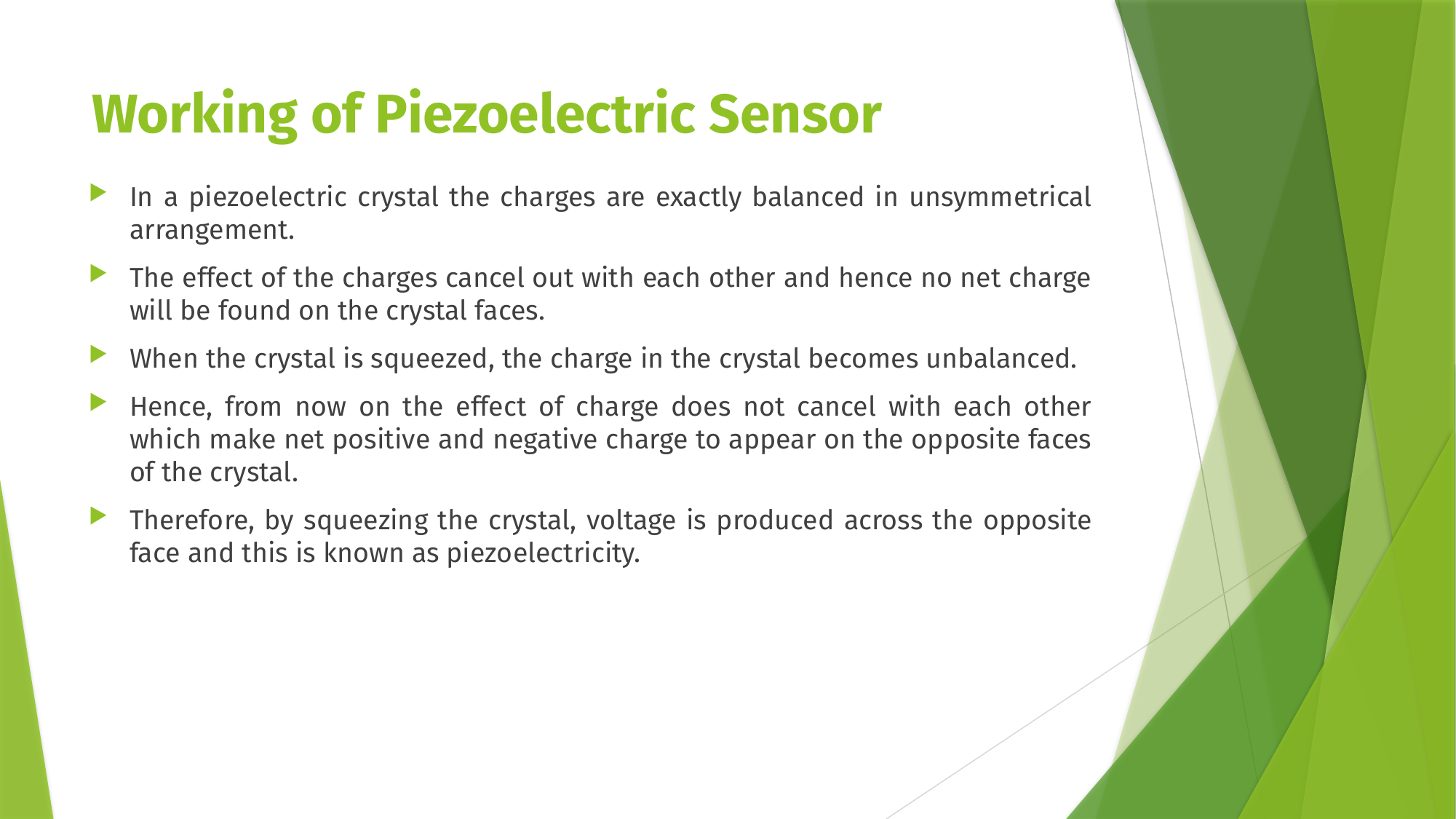

# Working of Piezoelectric Sensor
In a piezoelectric crystal the charges are exactly balanced in unsymmetrical arrangement.
The effect of the charges cancel out with each other and hence no net charge will be found on the crystal faces.
When the crystal is squeezed, the charge in the crystal becomes unbalanced.
Hence, from now on the effect of charge does not cancel with each other which make net positive and negative charge to appear on the opposite faces of the crystal.
Therefore, by squeezing the crystal, voltage is produced across the opposite face and this is known as piezoelectricity.